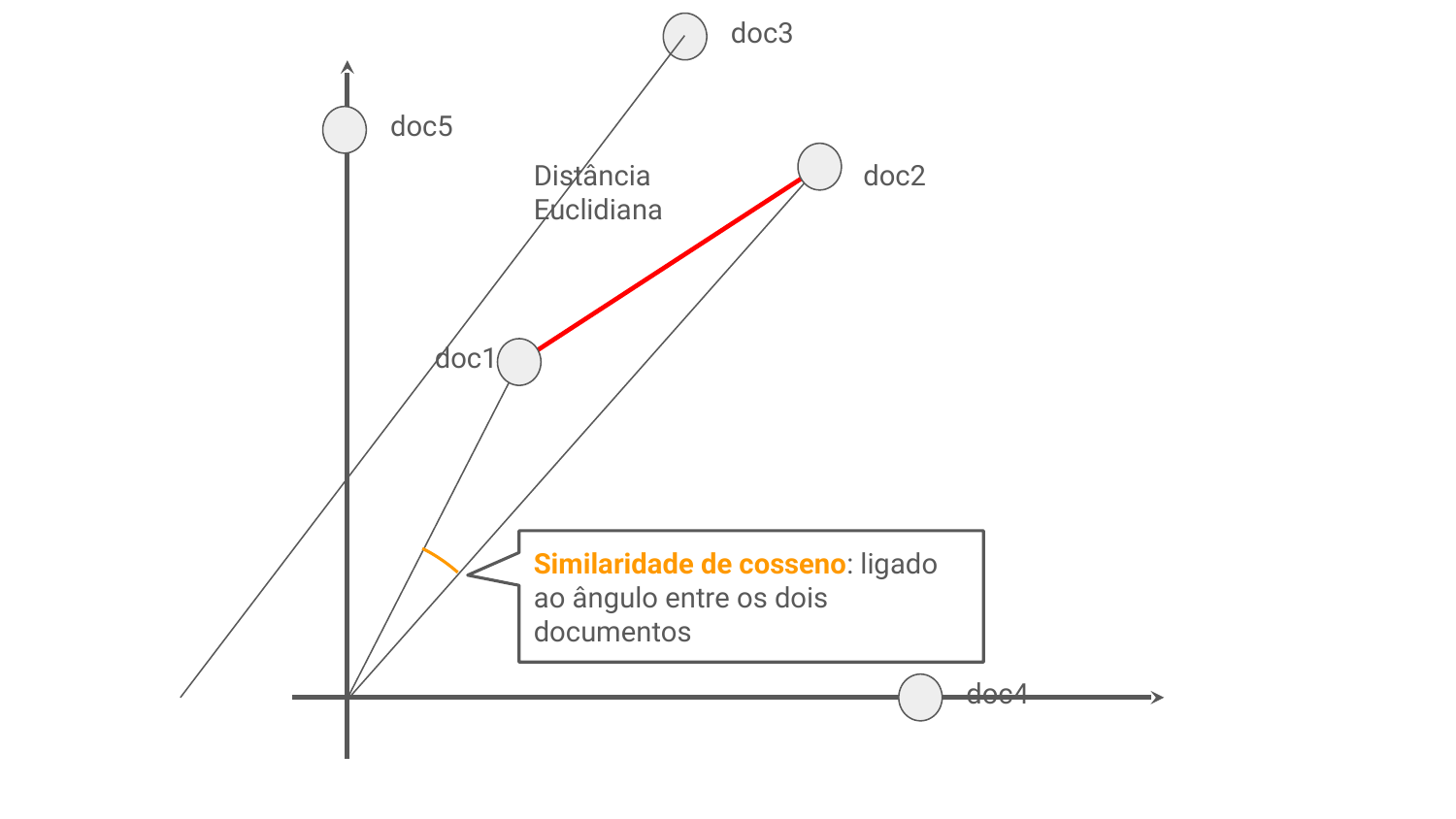

doc3

doc5

Distância
Euclidiana

doc2
doc1

Similaridade de cosseno: ligado ao ângulo entre os dois documentos
doc4